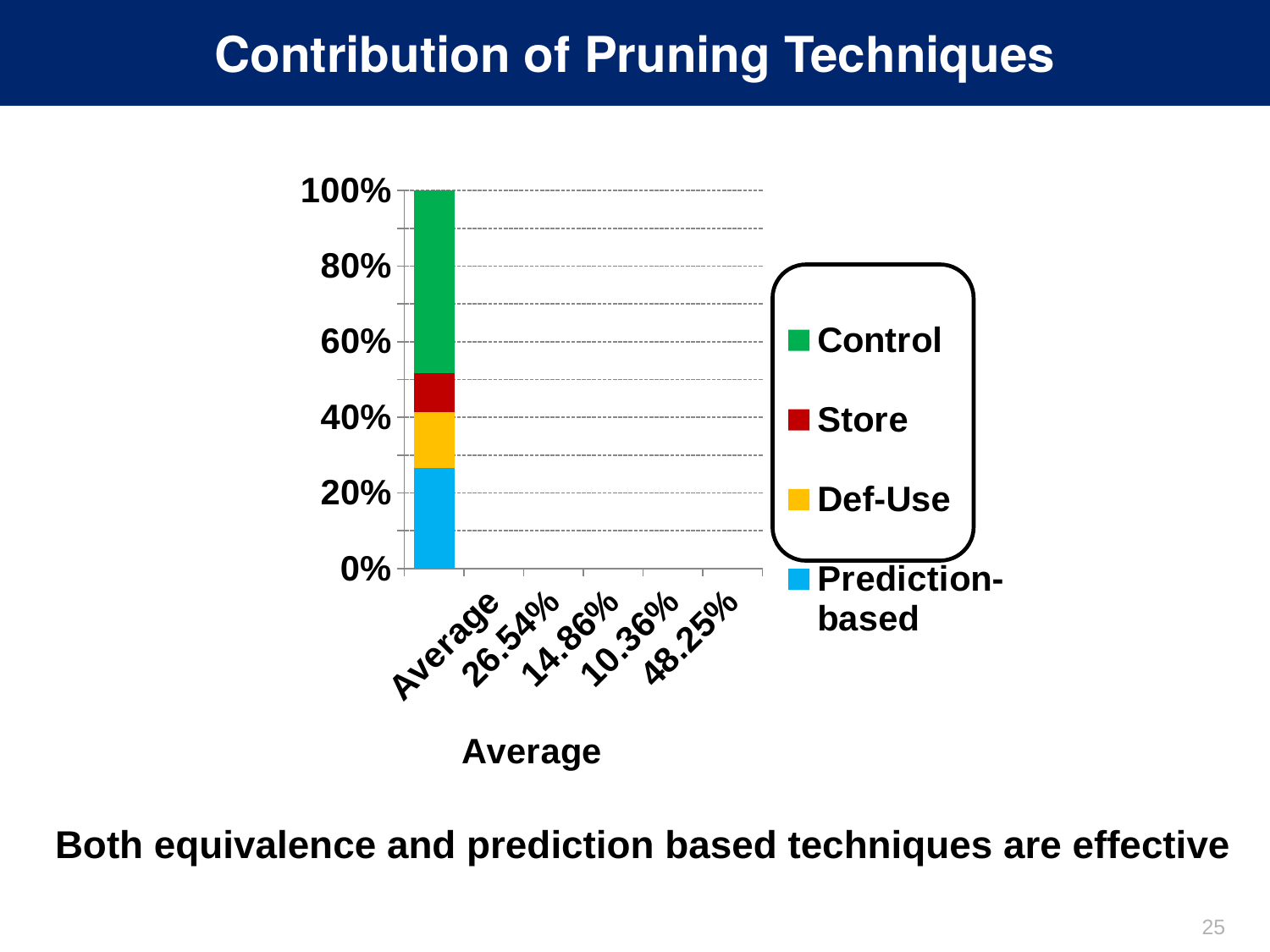

# Contribution of Pruning Techniques

[unsupported chart]

Both equivalence and prediction based techniques are effective
25